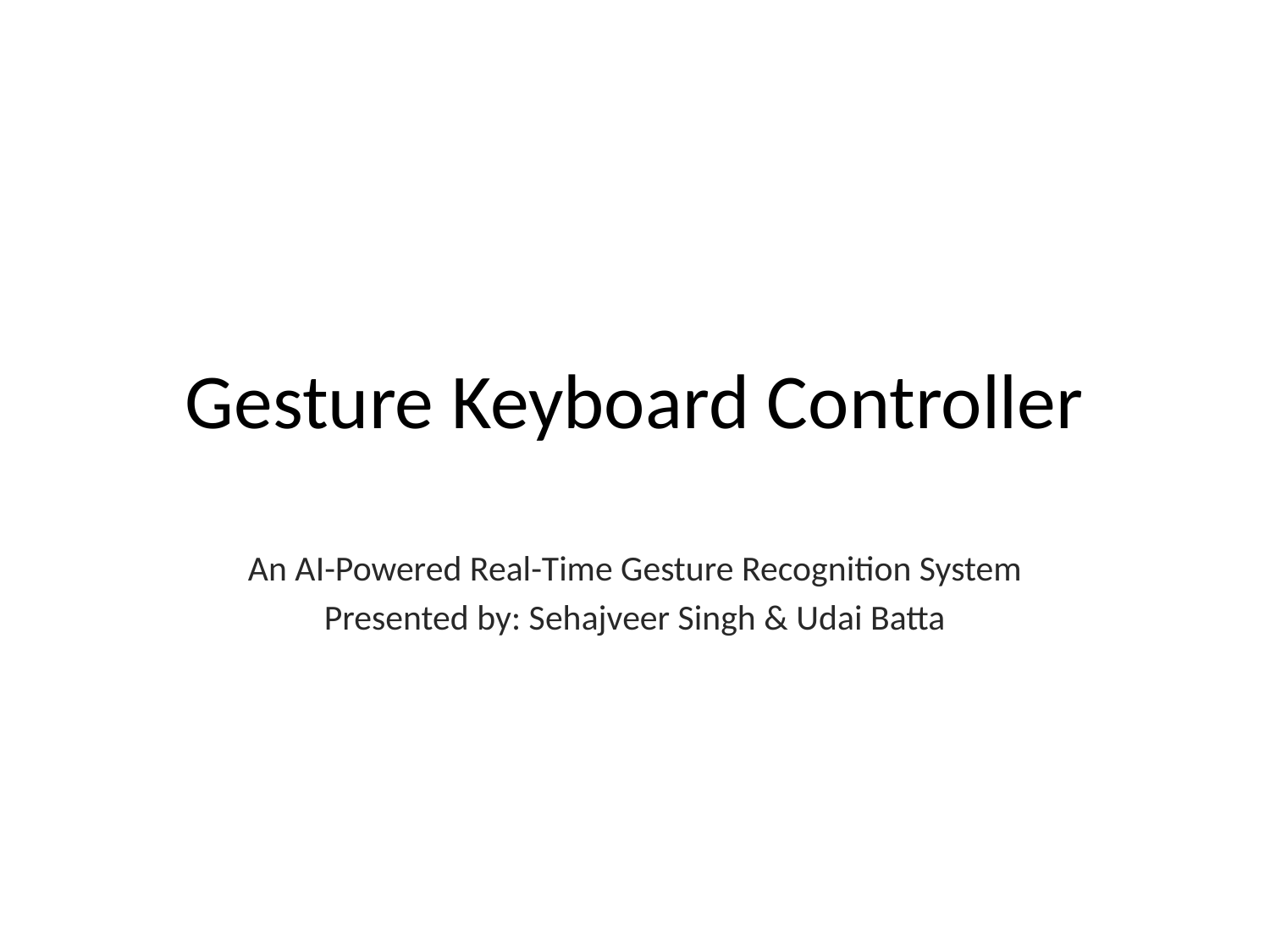

# Gesture Keyboard Controller
An AI-Powered Real-Time Gesture Recognition System
Presented by: Sehajveer Singh & Udai Batta